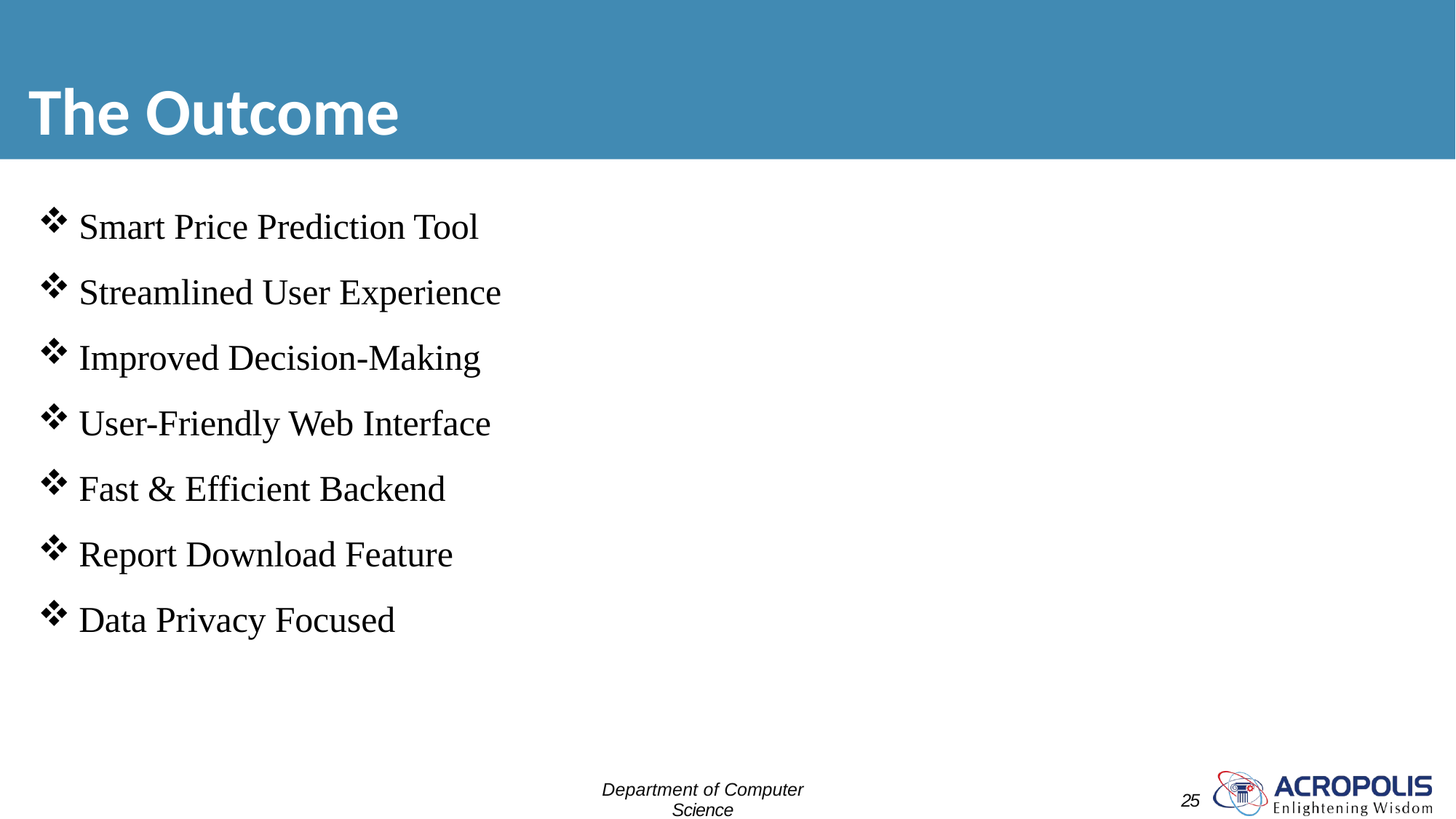

# The Outcome
Smart Price Prediction Tool
Streamlined User Experience
Improved Decision-Making
User-Friendly Web Interface
Fast & Efficient Backend
Report Download Feature
Data Privacy Focused

Department of Computer Science
Engineering
25